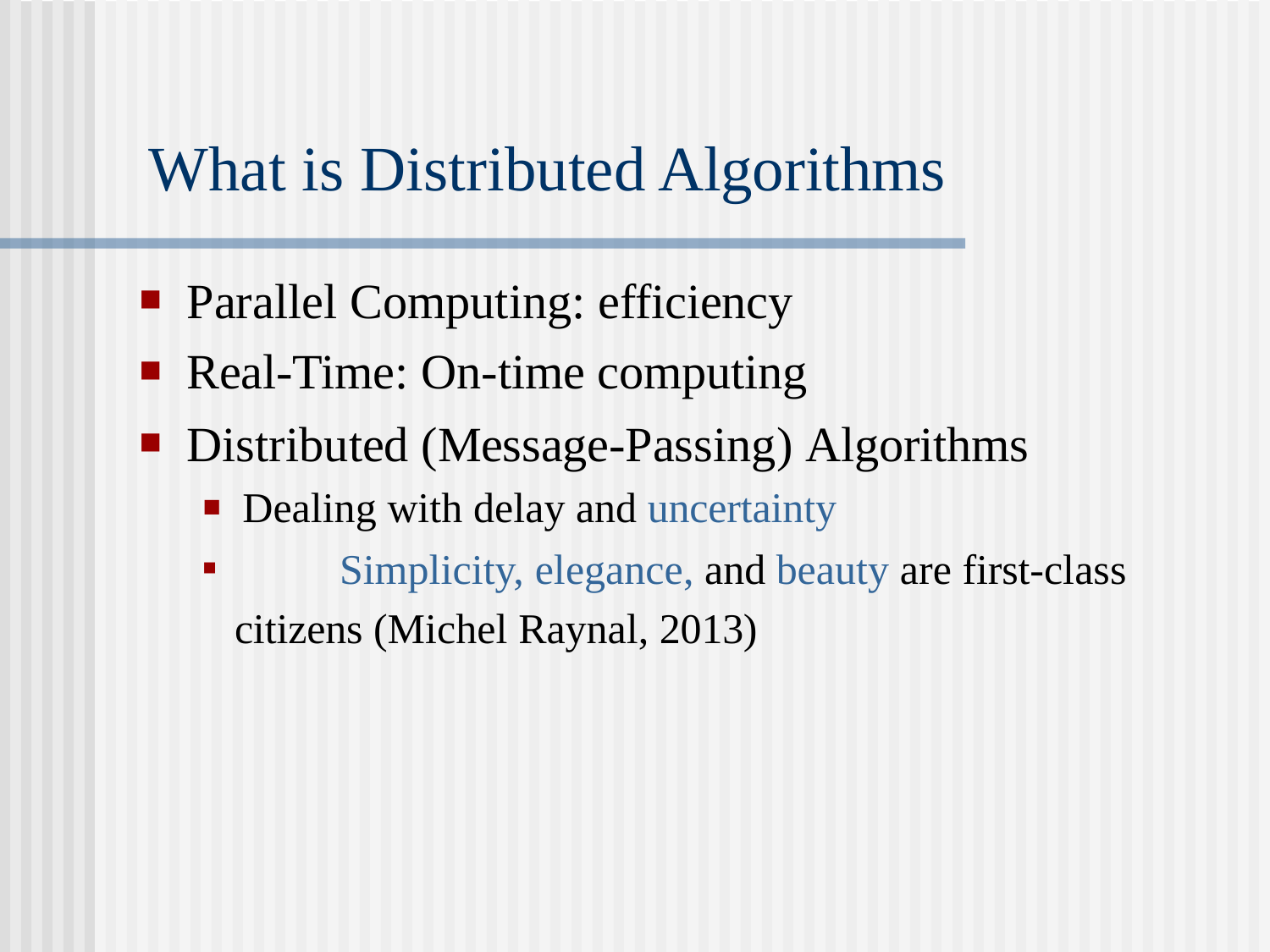

# What is Distributed Algorithms
Parallel Computing: efficiency
Real-Time: On-time computing
Distributed (Message-Passing) Algorithms
Dealing with delay and uncertainty
	Simplicity, elegance, and beauty are first-class citizens (Michel Raynal, 2013)